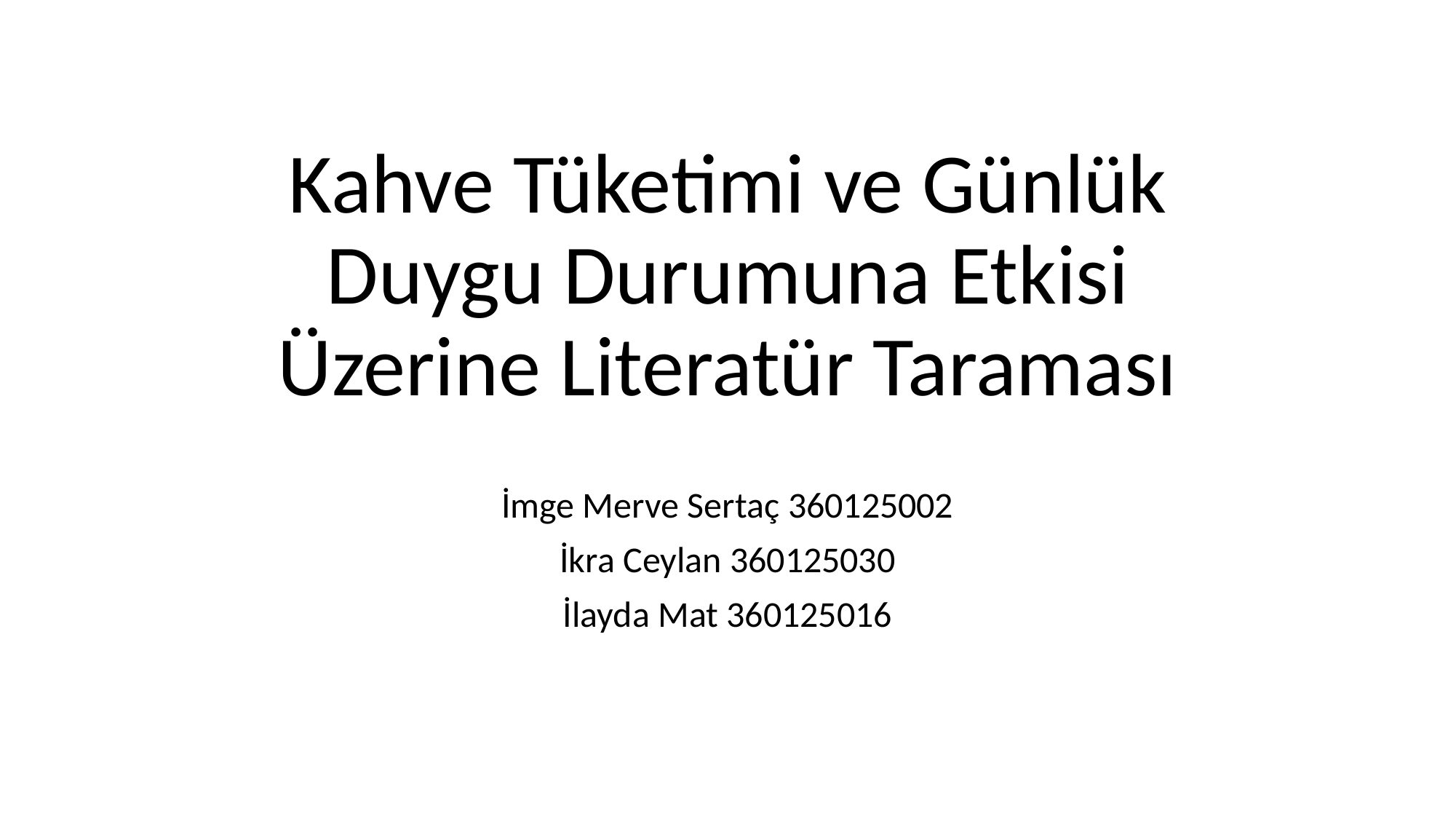

# Kahve Tüketimi ve Günlük Duygu Durumuna Etkisi Üzerine Literatür Taraması
İmge Merve Sertaç 360125002
İkra Ceylan 360125030
İlayda Mat 360125016